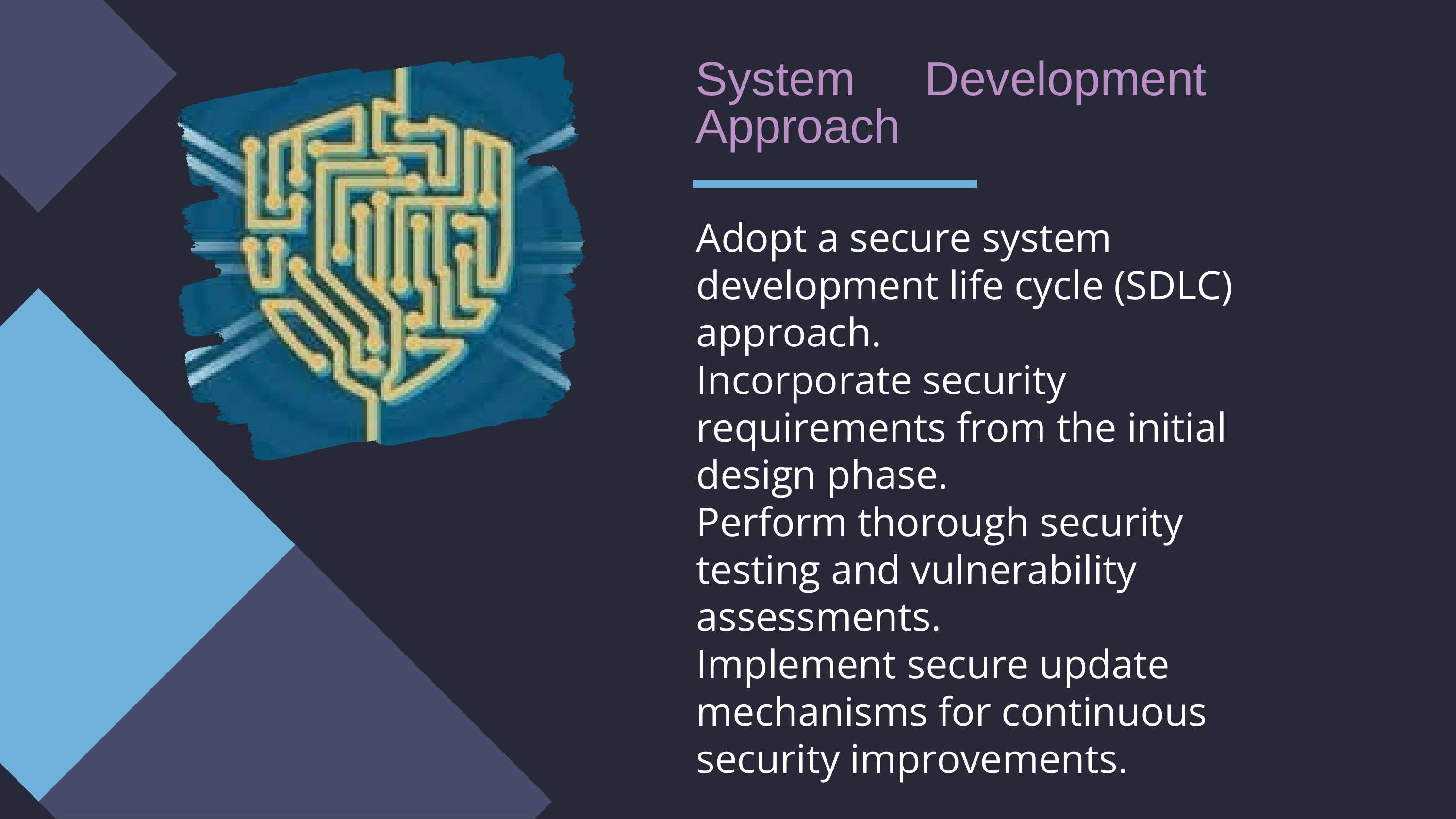

System Development Approach
Adopt a secure system development life cycle (SDLC) approach.
Incorporate security requirements from the initial design phase.
Perform thorough security testing and vulnerability assessments.
Implement secure update mechanisms for continuous security improvements.